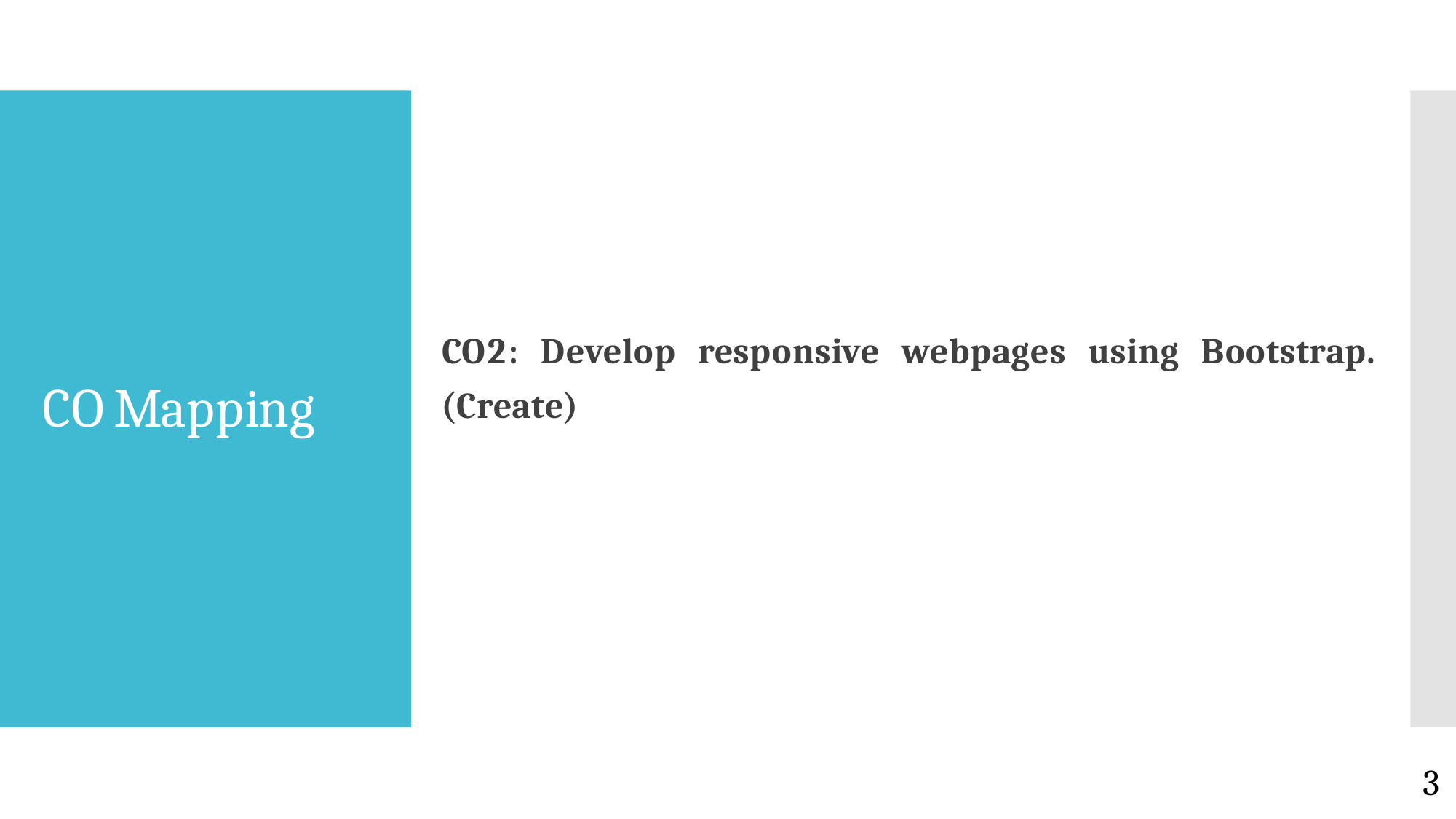

CO2: Develop responsive webpages using Bootstrap. (Create)

# CO Mapping
3